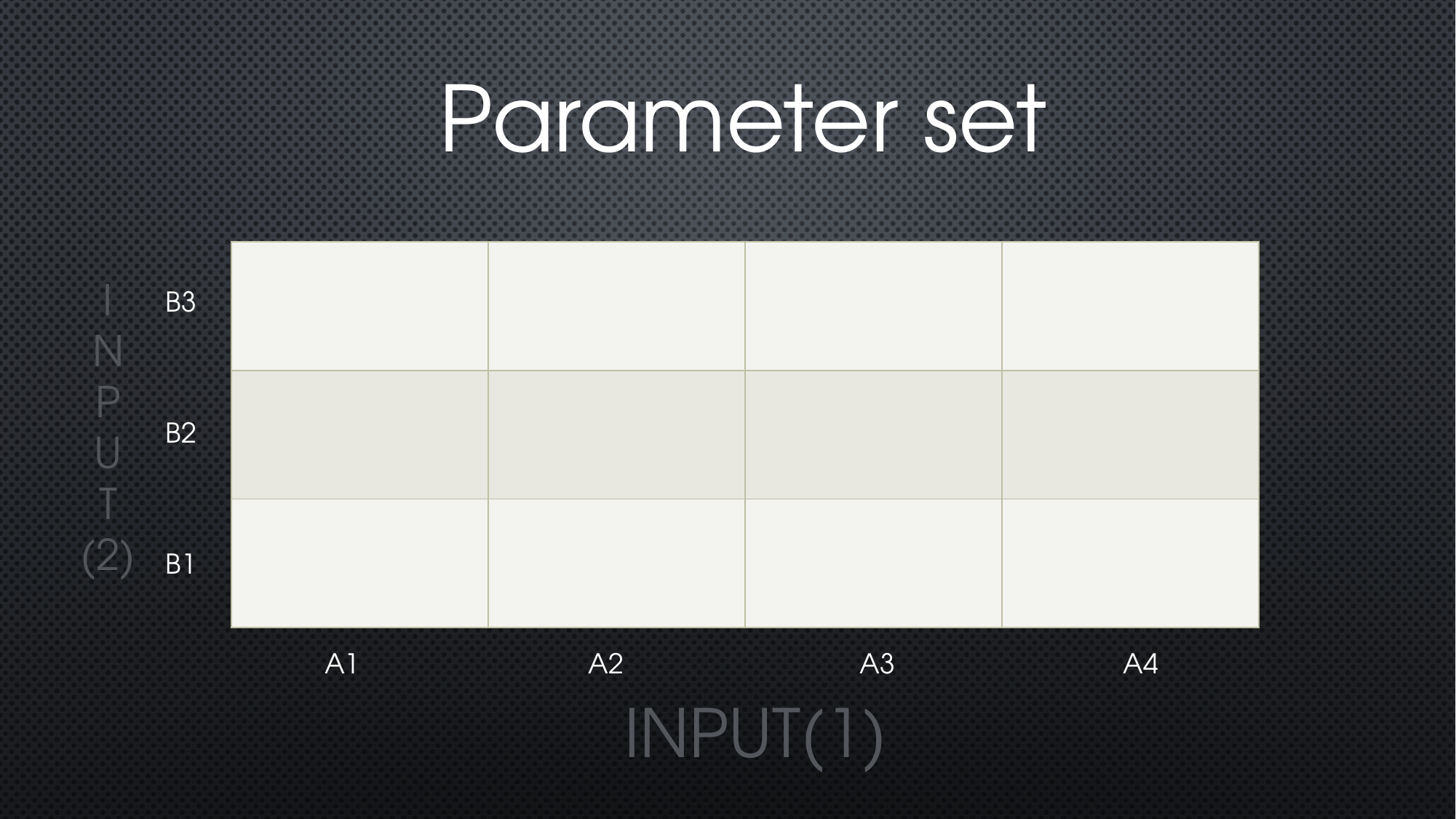

Parameter set
|  |  |  |  |
| --- | --- | --- | --- |
|  |  |  |  |
|  |  |  |  |
I
N
P
U
T
(2)
B3

B2

B1
A1                              A2                               A3                              A4
INPUT(1)